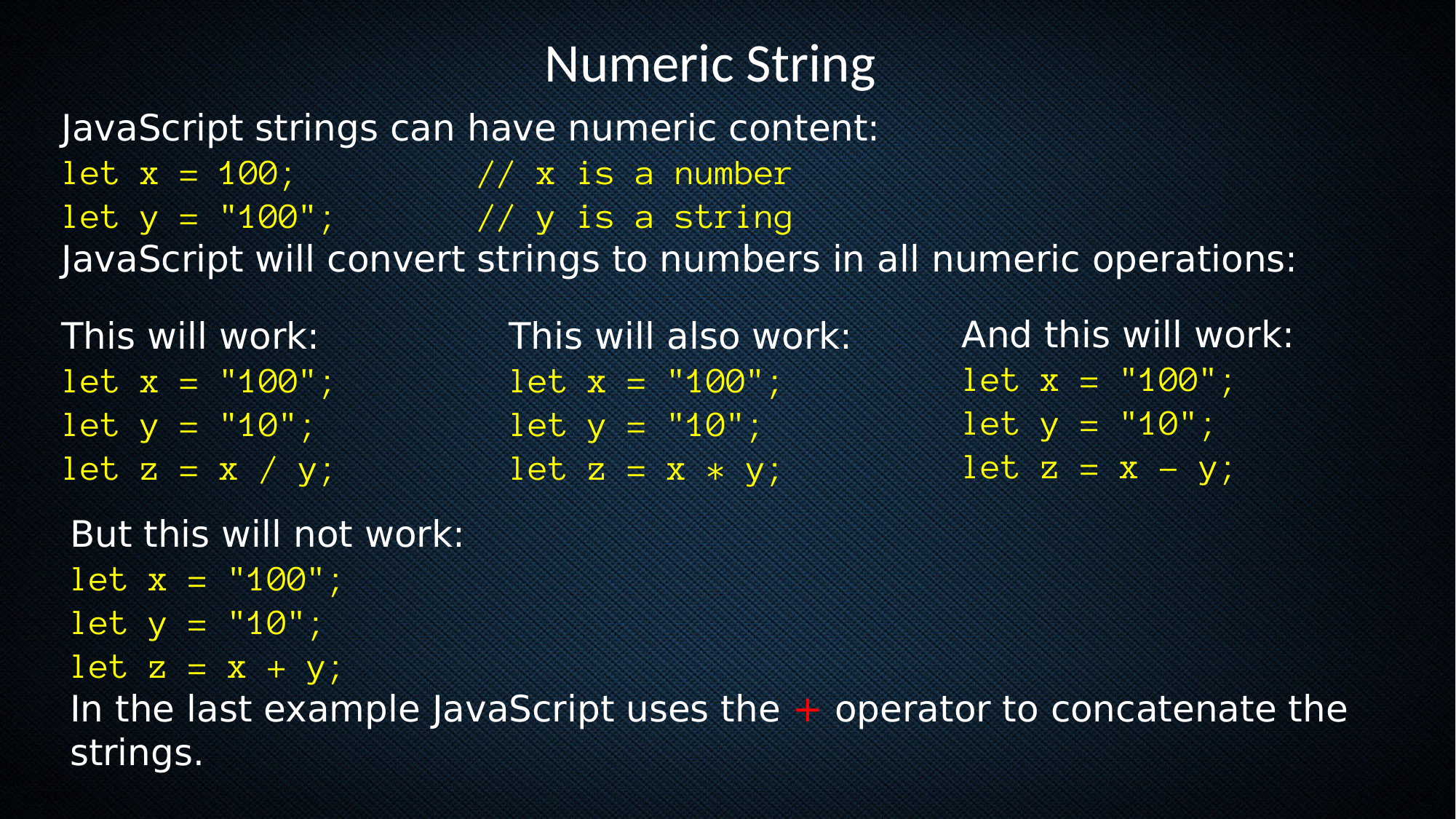

Numeric String
JavaScript strings can have numeric content:
let x = 100;         // x is a number
let y = "100";       // y is a string
JavaScript will convert strings to numbers in all numeric operations:
And this will work:
let x = "100";
let y = "10";
let z = x - y;
This will work:
let x = "100";
let y = "10";
let z = x / y;
This will also work:
let x = "100";
let y = "10";
let z = x * y;
But this will not work:
let x = "100";
let y = "10";
let z = x + y;
In the last example JavaScript uses the + operator to concatenate the strings.